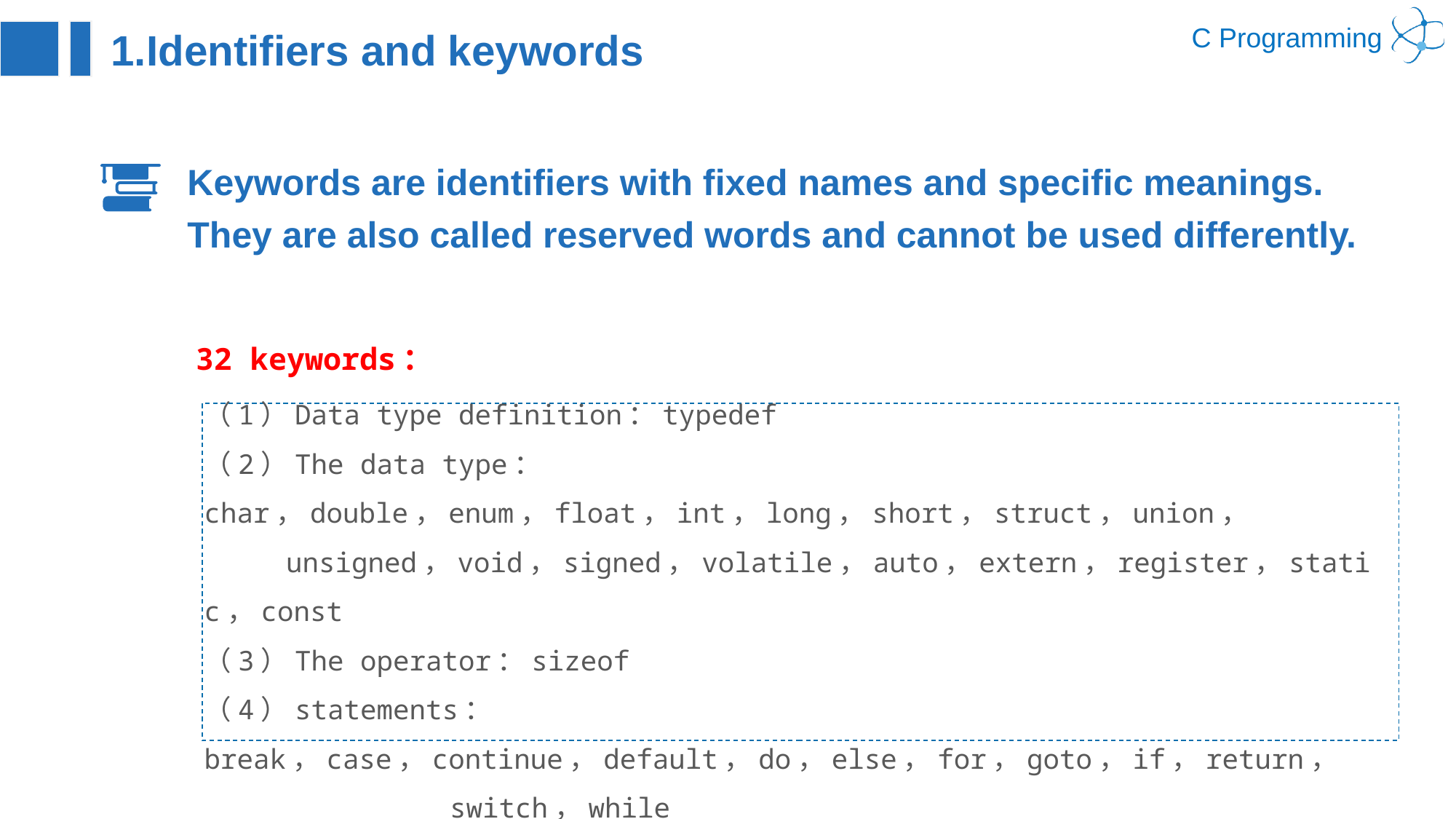

1.Identifiers and keywords

Keywords are identifiers with fixed names and specific meanings. They are also called reserved words and cannot be used differently.

32 keywords：
（1）Data type definition：typedef
（2）The data type：char，double，enum，float，int，long，short，struct，union， 00000unsigned，void，signed，volatile，auto，extern，register，static，const
（3）The operator：sizeof
（4）statements：break，case，continue，default，do，else，for，goto，if，return，00000000000000000switch，while